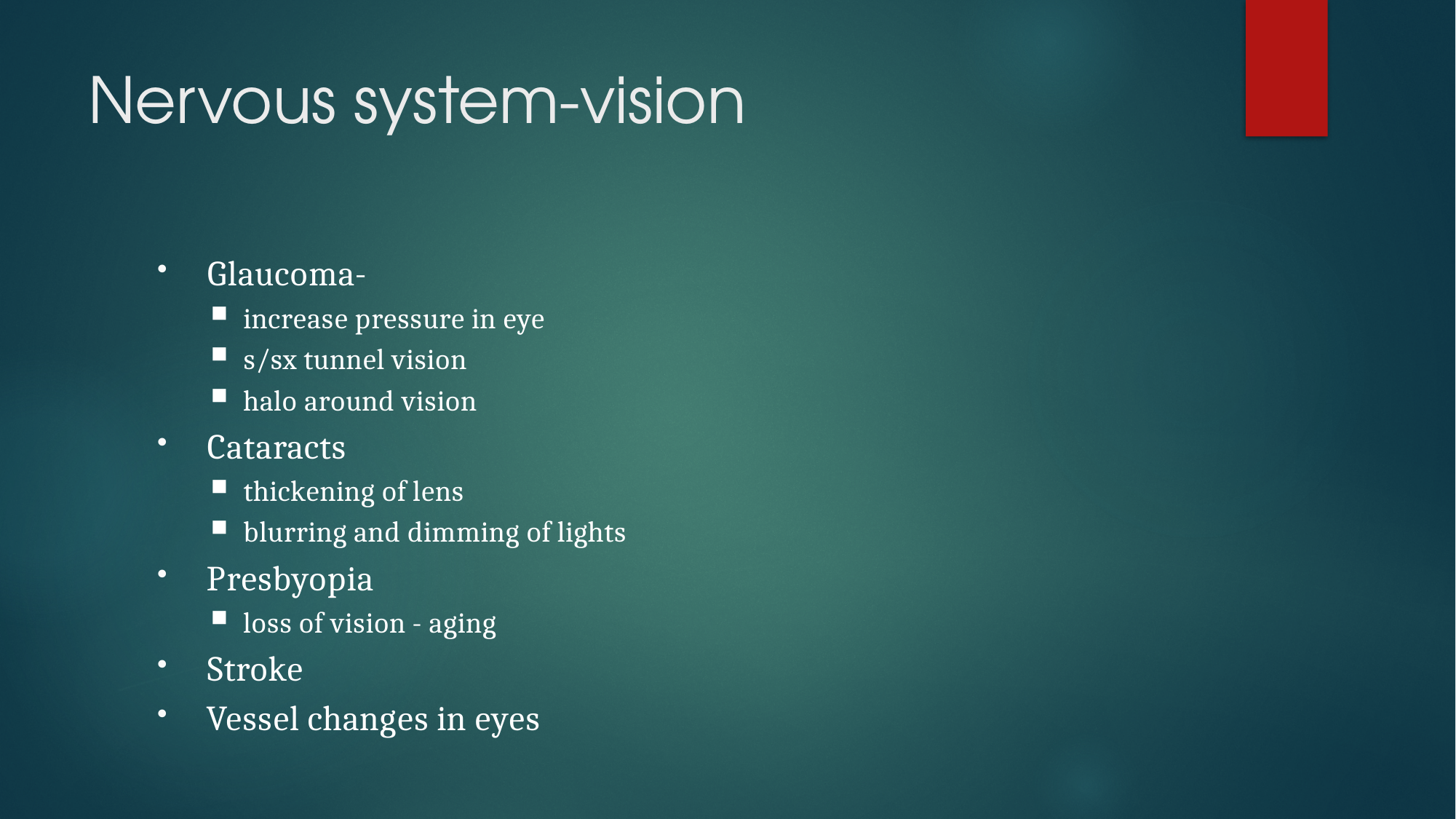

# Nervous system-vision
Glaucoma-
increase pressure in eye
s/sx tunnel vision
halo around vision
Cataracts
thickening of lens
blurring and dimming of lights
Presbyopia
loss of vision - aging
Stroke
Vessel changes in eyes